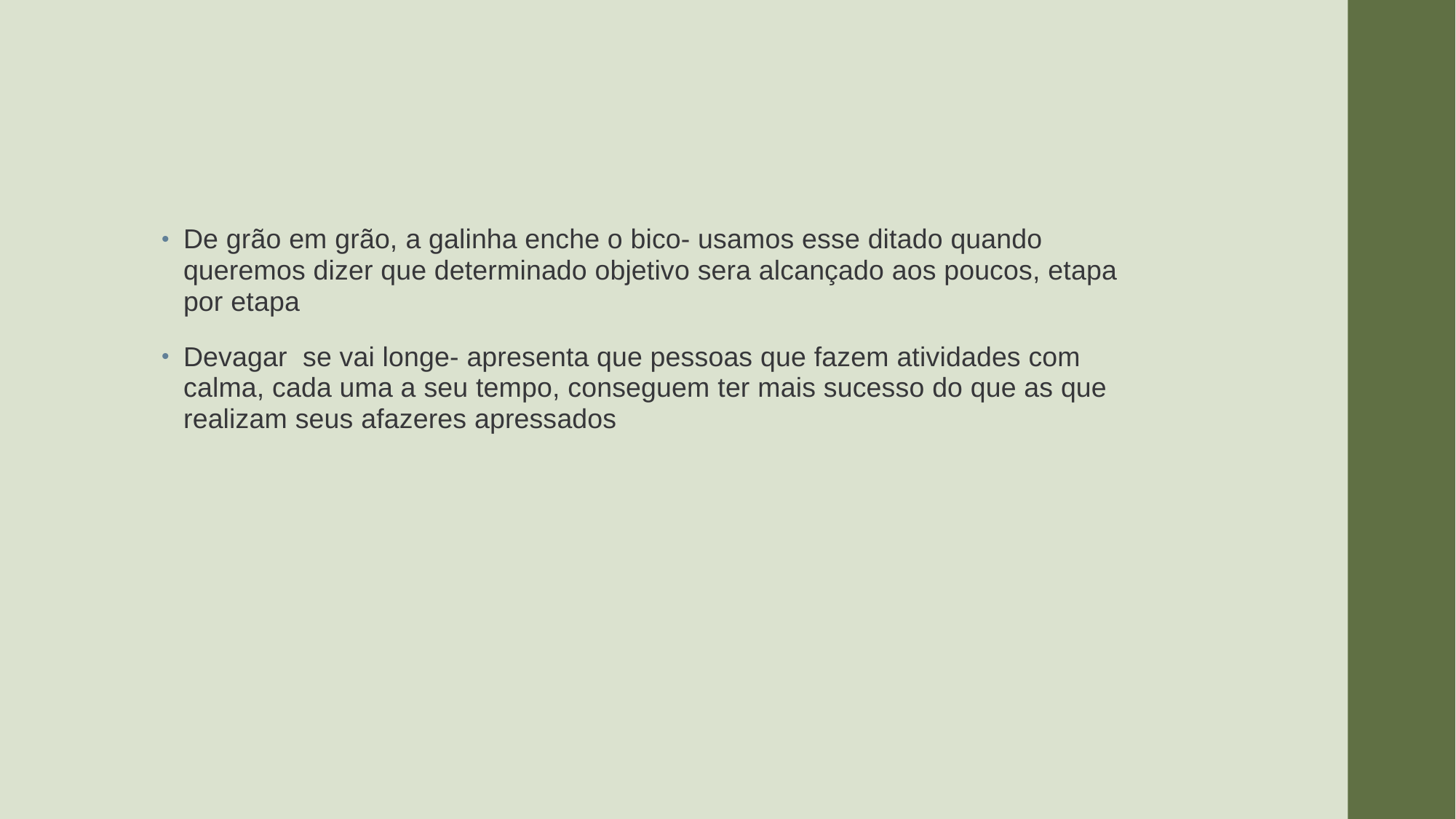

#
De grão em grão, a galinha enche o bico- usamos esse ditado quando queremos dizer que determinado objetivo sera alcançado aos poucos, etapa por etapa
Devagar  se vai longe- apresenta que pessoas que fazem atividades com calma, cada uma a seu tempo, conseguem ter mais sucesso do que as que realizam seus afazeres apressados